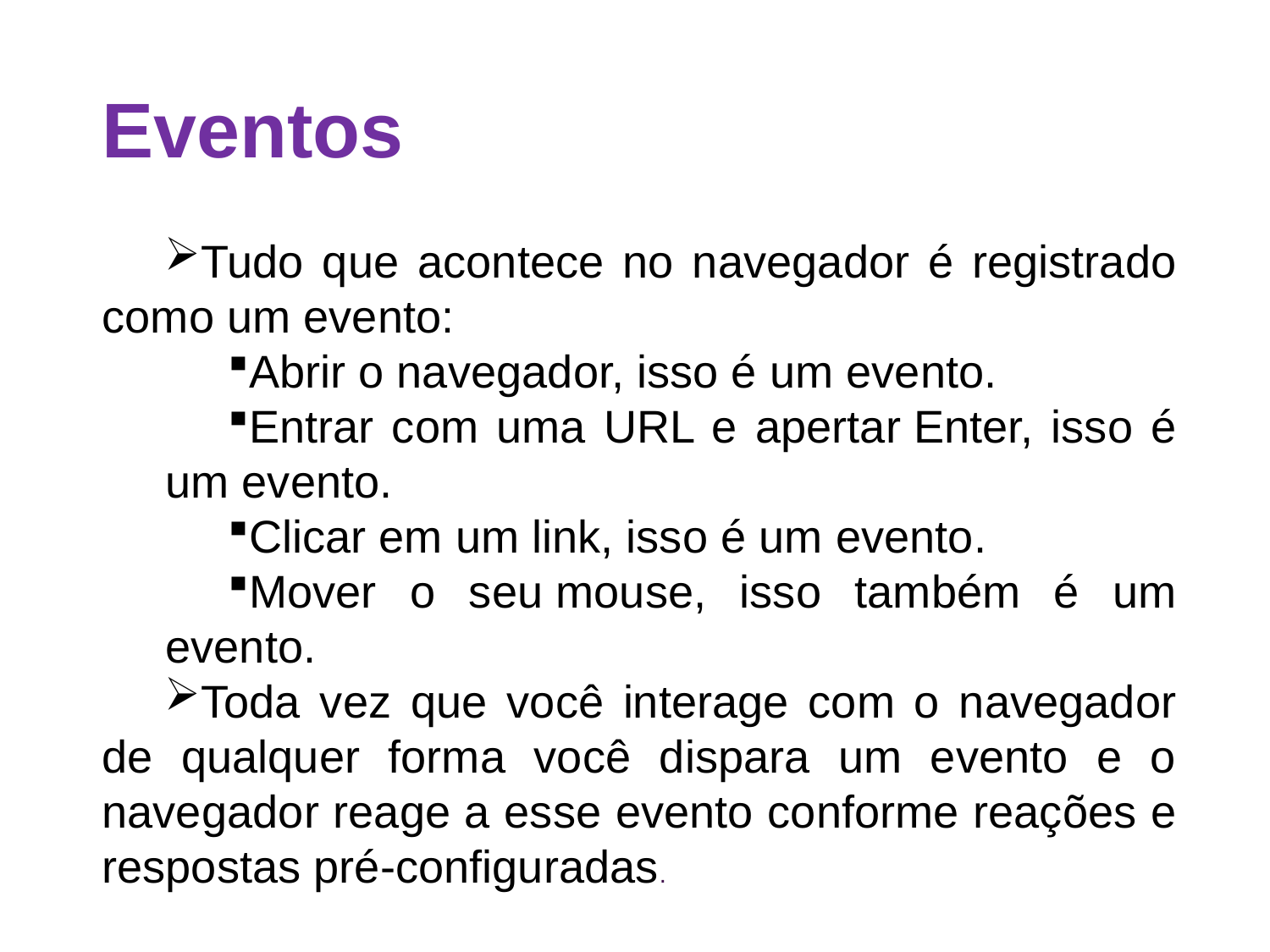

Eventos

Tudo que acontece no navegador é registrado como um evento:
Abrir o navegador, isso é um evento.
Entrar com uma URL e apertar Enter, isso é um evento.
Clicar em um link, isso é um evento.
Mover o seu mouse, isso também é um evento.
Toda vez que você interage com o navegador de qualquer forma você dispara um evento e o navegador reage a esse evento conforme reações e respostas pré-configuradas.